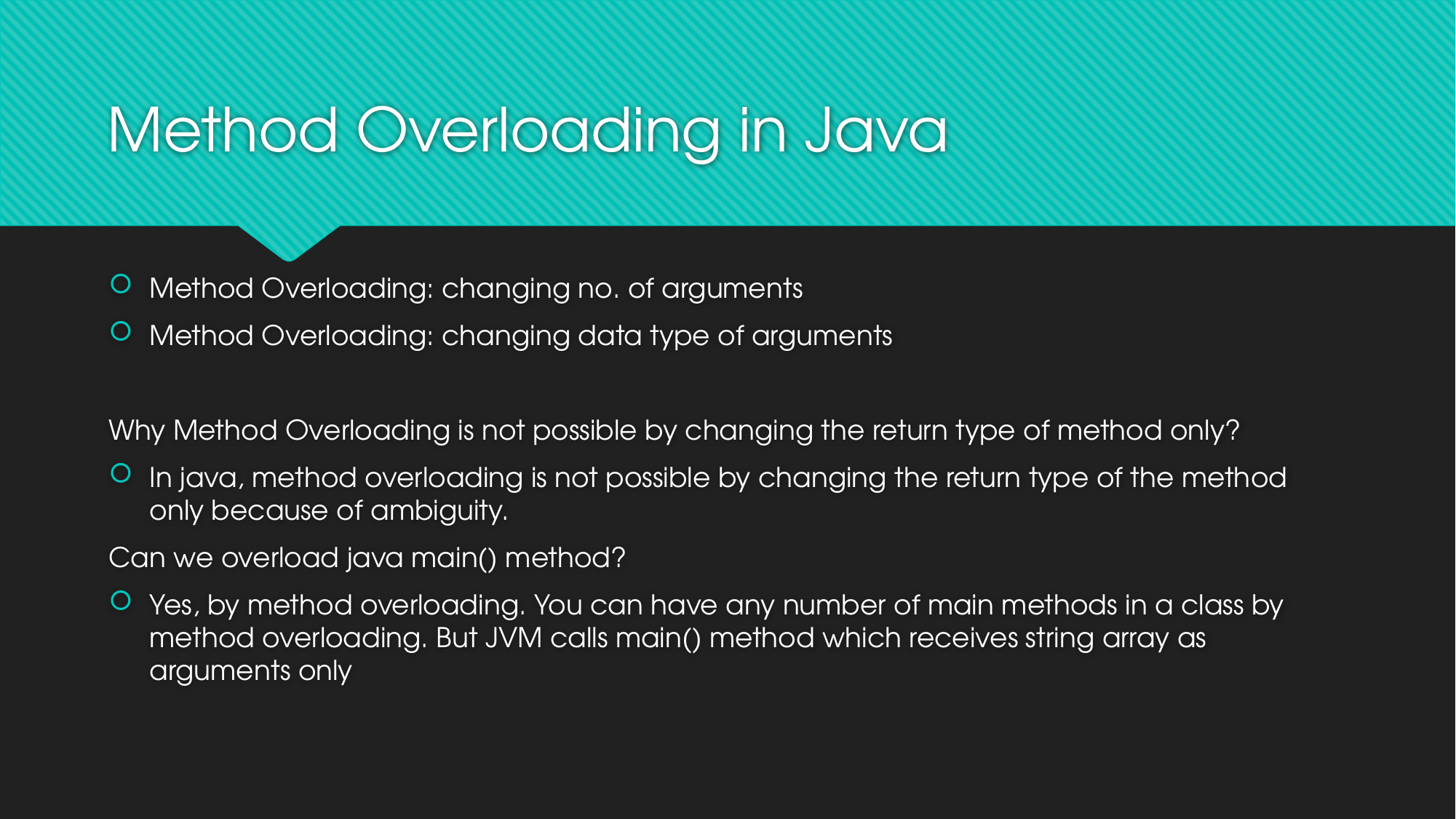

# Method Overloading in Java
Method Overloading: changing no. of arguments
Method Overloading: changing data type of arguments

Why Method Overloading is not possible by changing the return type of method only?
In java, method overloading is not possible by changing the return type of the method only because of ambiguity.
Can we overload java main() method?
Yes, by method overloading. You can have any number of main methods in a class by method overloading. But JVM calls main() method which receives string array as arguments only